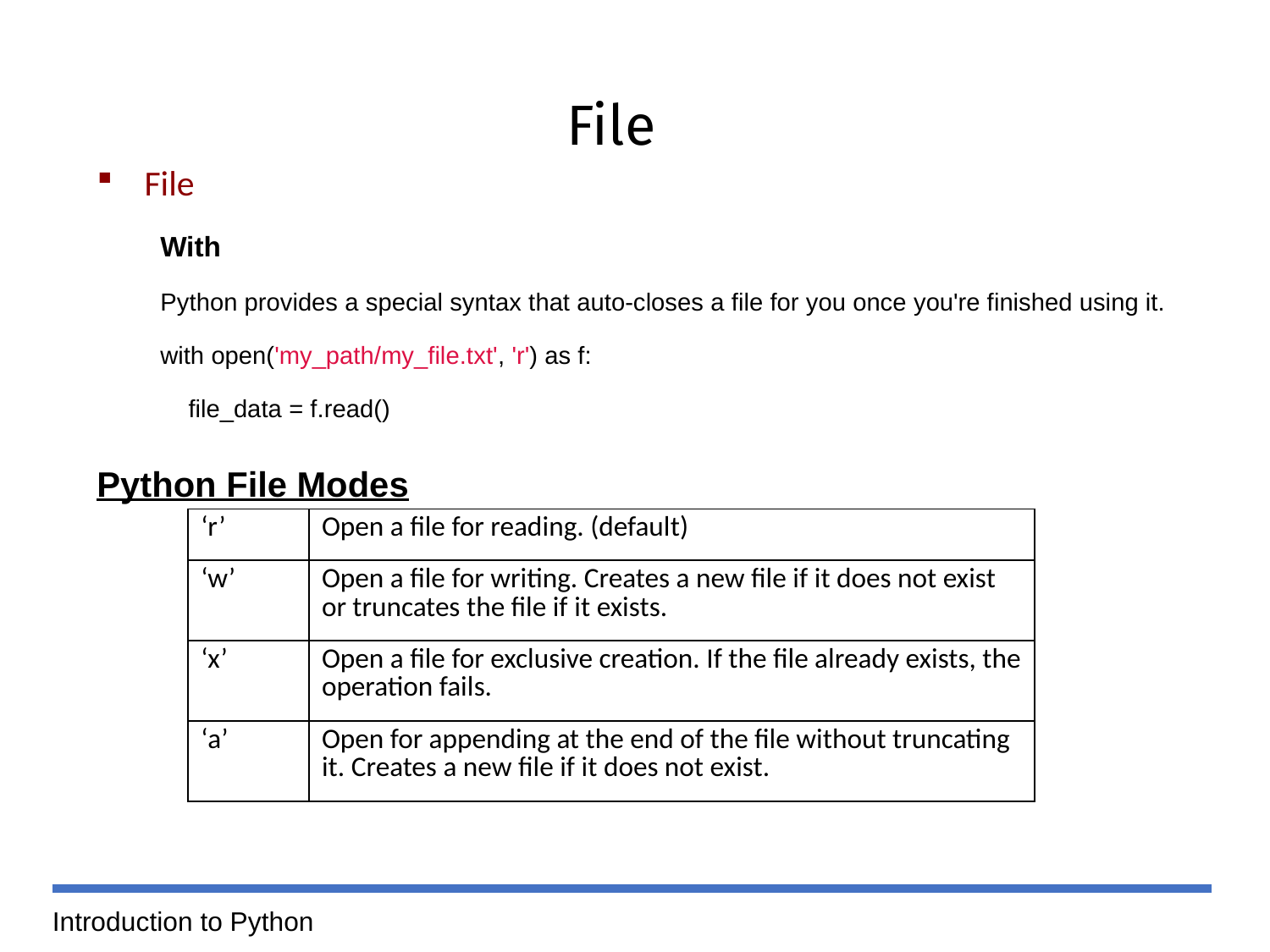

File
File
With
Python provides a special syntax that auto-closes a file for you once you're finished using it.
with open('my_path/my_file.txt', 'r') as f:
    file_data = f.read()
Python File Modes

| ‘r’ | Open a file for reading. (default) |
| --- | --- |
| ‘w’ | Open a file for writing. Creates a new file if it does not exist or truncates the file if it exists. |
| ‘x’ | Open a file for exclusive creation. If the file already exists, the operation fails. |
| ‘a’ | Open for appending at the end of the file without truncating it. Creates a new file if it does not exist. |
Introduction to Python